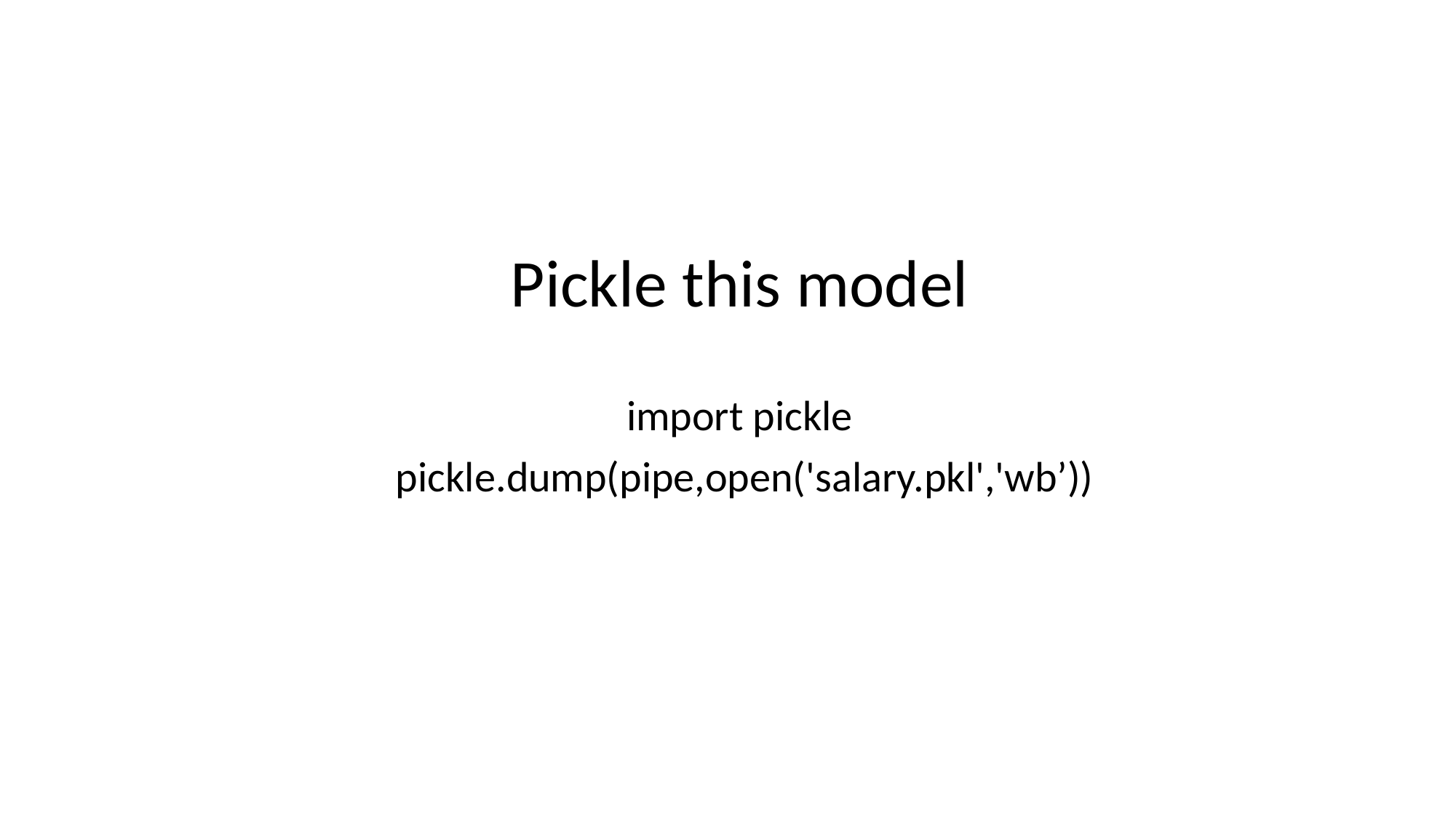

# Pickle this model
import pickle
 pickle.dump(pipe,open('salary.pkl','wb’))